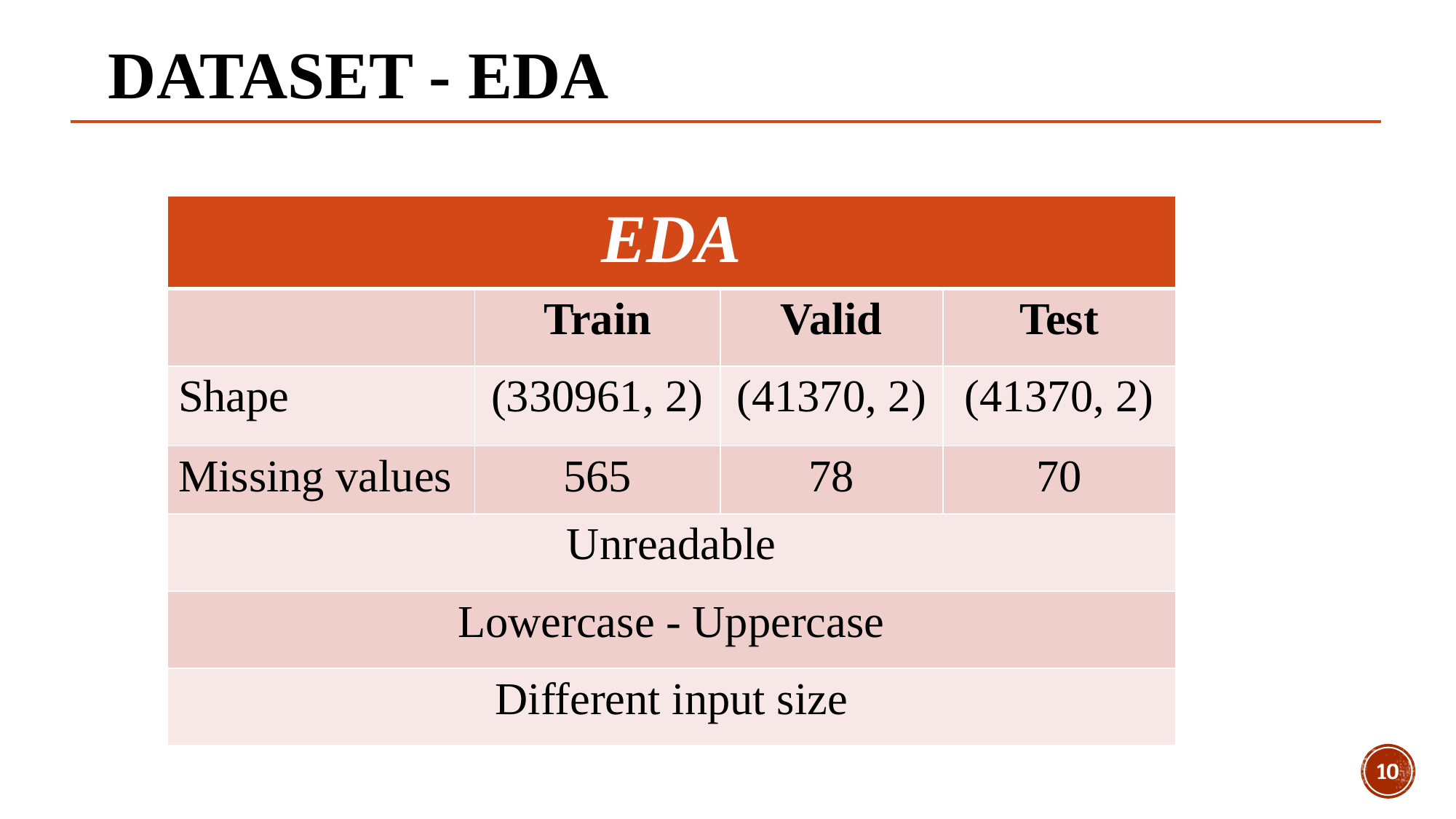

DATASET - EDA
| EDA |  |  |  |
| --- | --- | --- | --- |
|  | Train | Valid | Test |
| Shape | (330961, 2) | (41370, 2) | (41370, 2) |
| Missing values | 565 | 78 | 70 |
| Unreadable |  |  |  |
| Lowercase - Uppercase |  |  |  |
| Different input size |  |  |  |
10